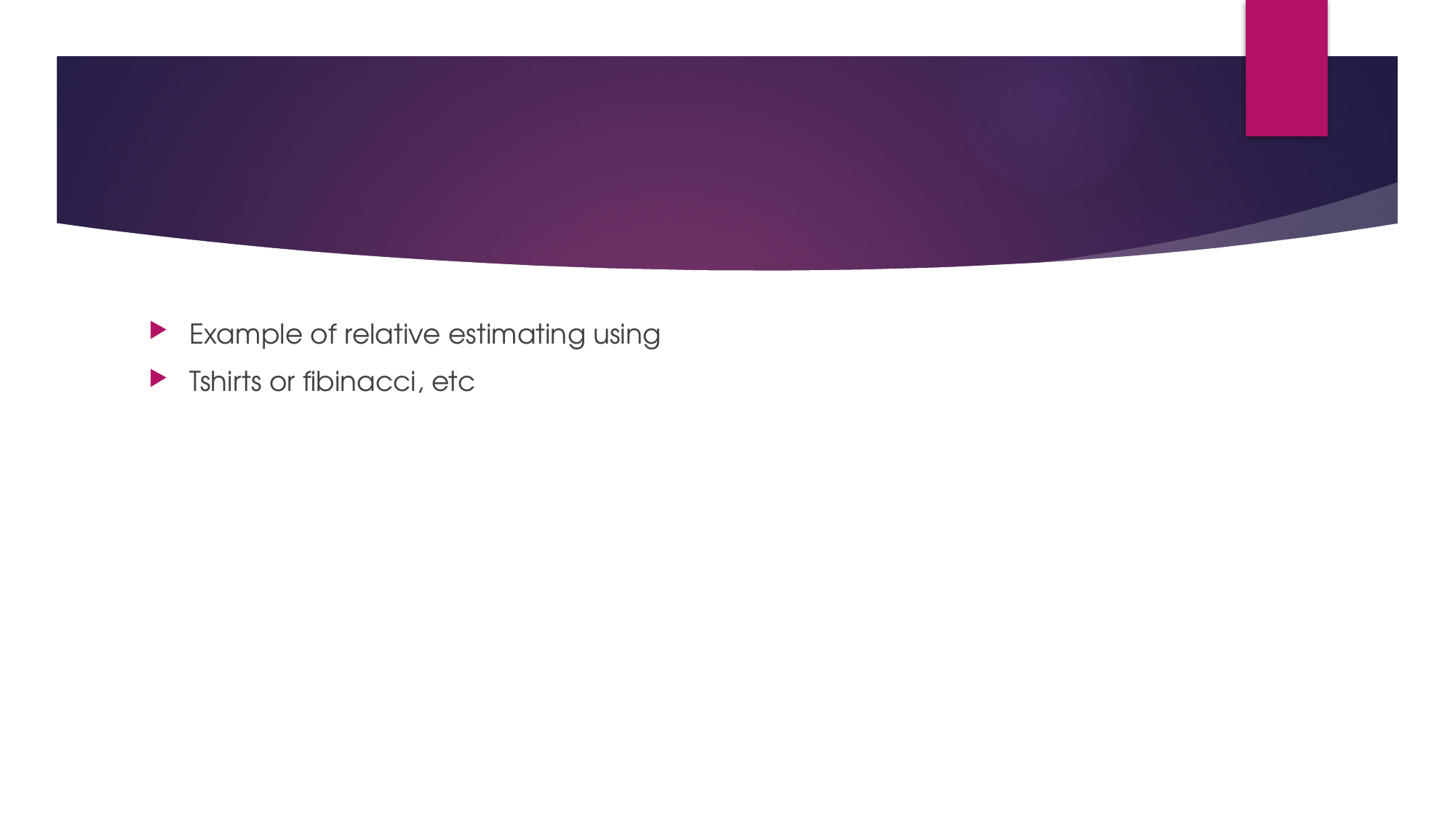

#
Example of relative estimating using
Tshirts or fibinacci, etc